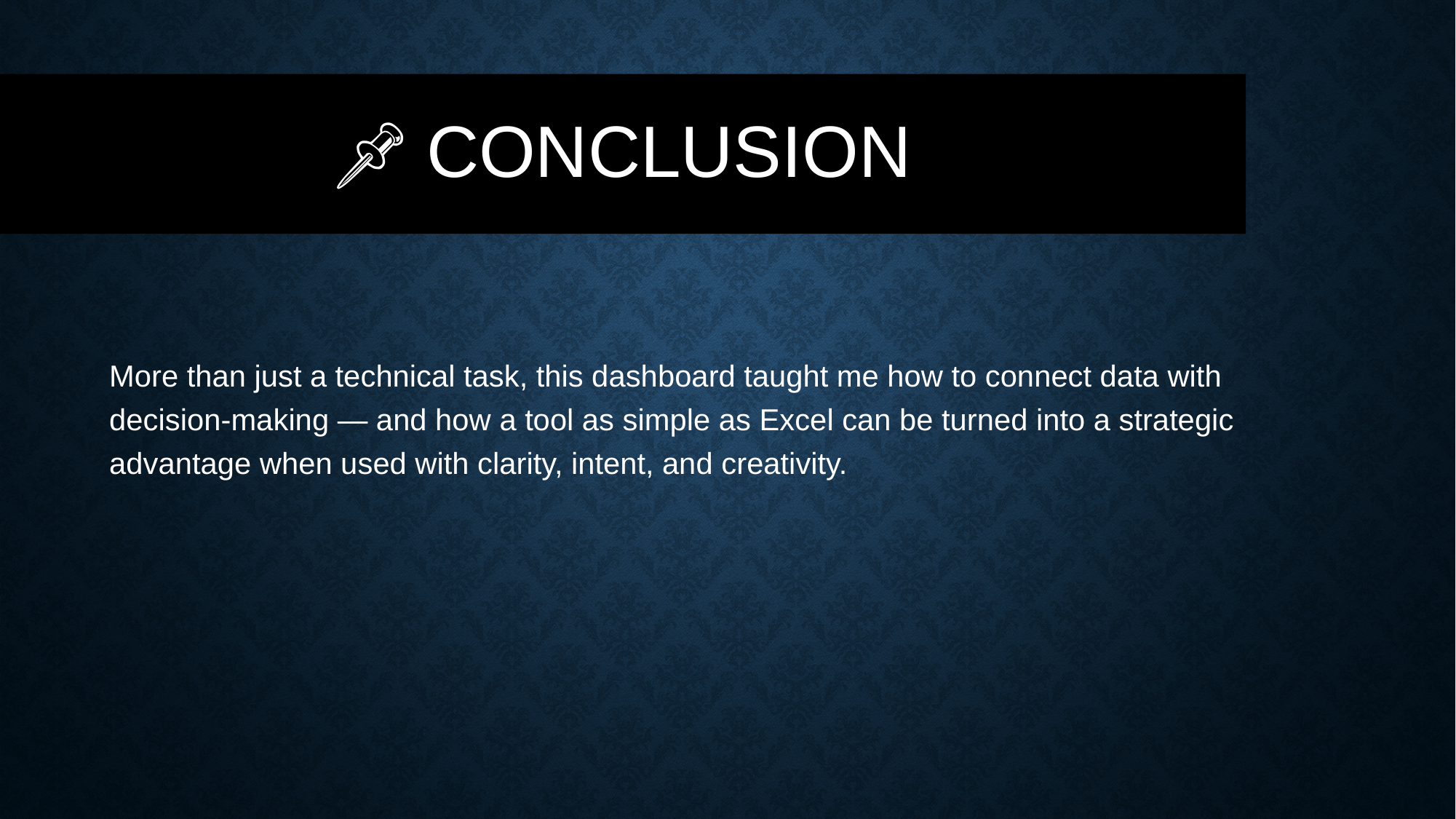

# 📌 Conclusion
More than just a technical task, this dashboard taught me how to connect data with decision-making — and how a tool as simple as Excel can be turned into a strategic advantage when used with clarity, intent, and creativity.